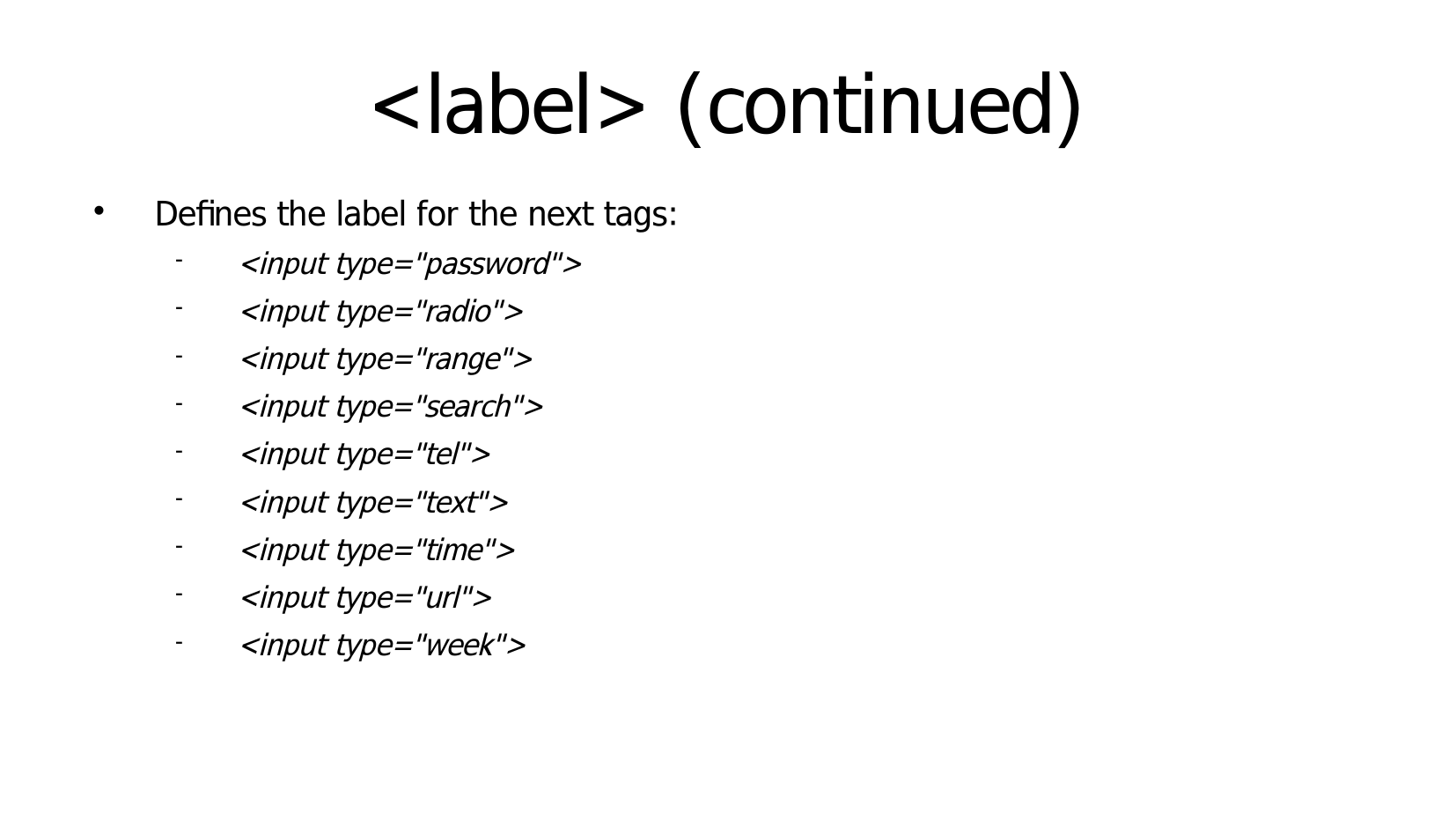

<label> (continued)
Defines the label for the next tags:
<input type="password">
<input type="radio">
<input type="range">
<input type="search">
<input type="tel">
<input type="text">
<input type="time">
<input type="url">
<input type="week">